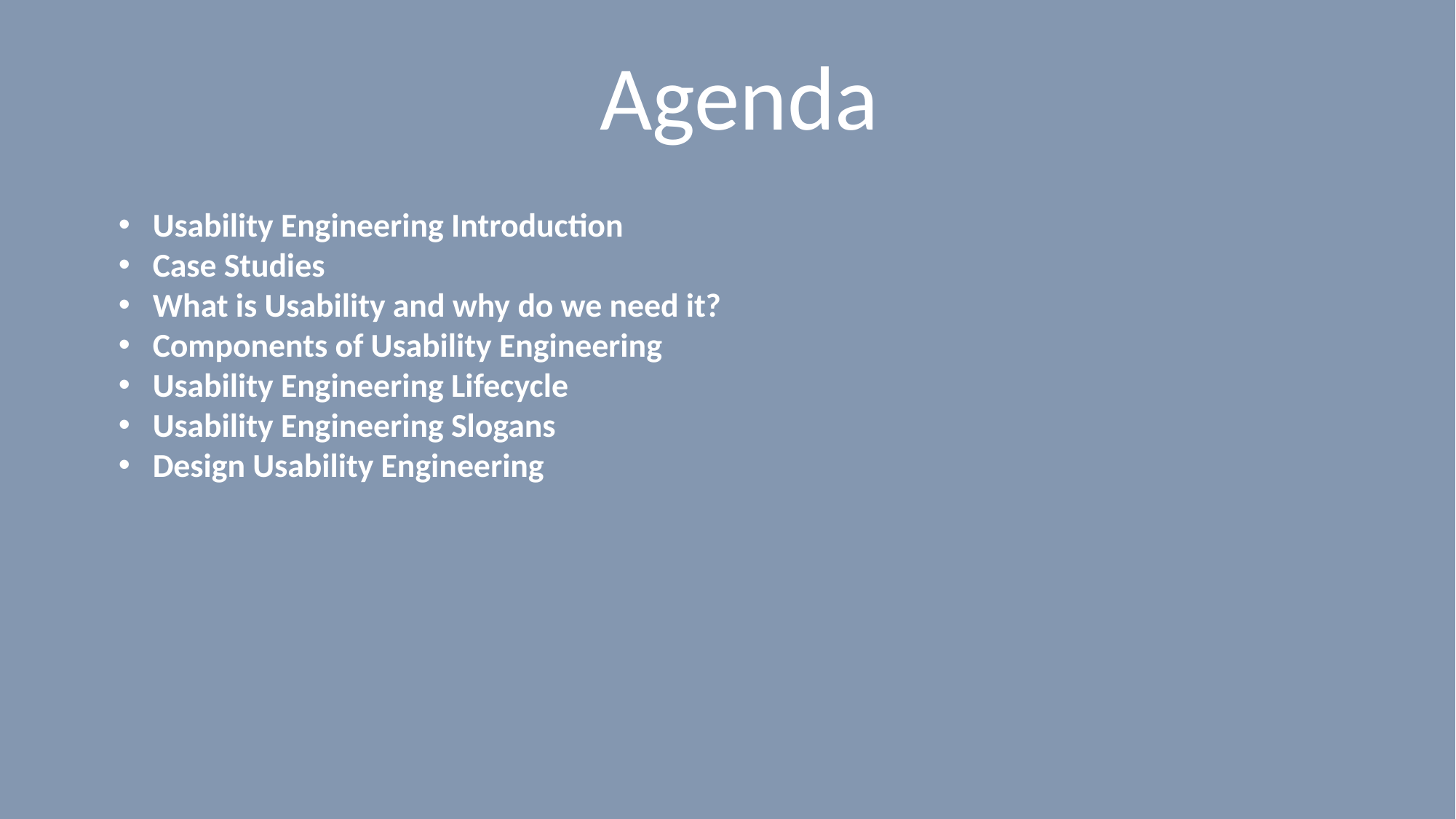

# Agenda
Usability Engineering Introduction
Case Studies
What is Usability and why do we need it?
Components of Usability Engineering
Usability Engineering Lifecycle
Usability Engineering Slogans
Design Usability Engineering